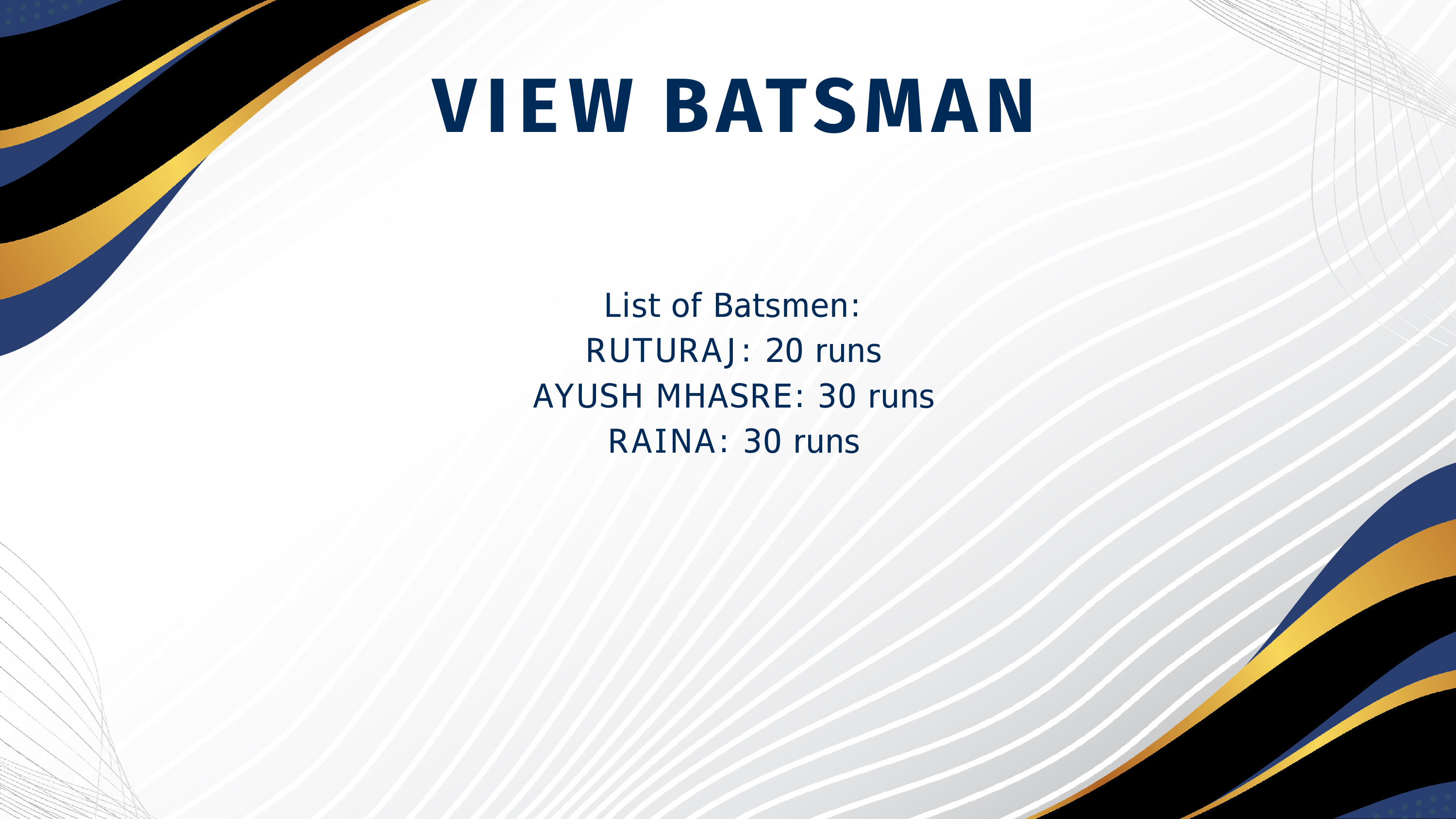

# VIEW BATSMAN
List of Batsmen: RUTURAJ: 20 runs AYUSH MHASRE: 30 runs
RAINA: 30 runs